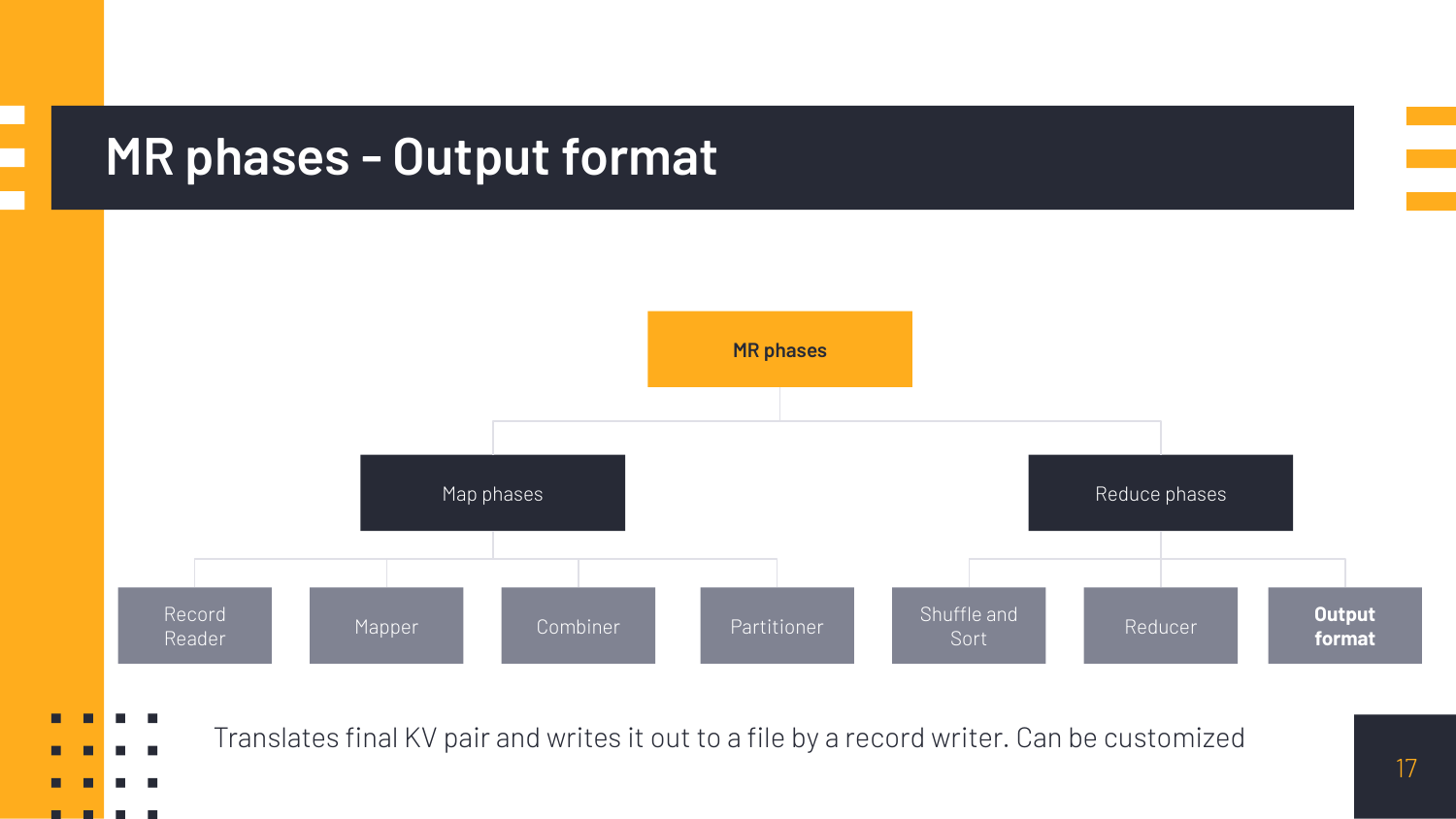

# MR phases - Output format
MR phases
Map phases
Reduce phases
Record Reader
Mapper
Combiner
Partitioner
Shuffle and Sort
Reducer
Output format
Translates final KV pair and writes it out to a file by a record writer. Can be customized
17